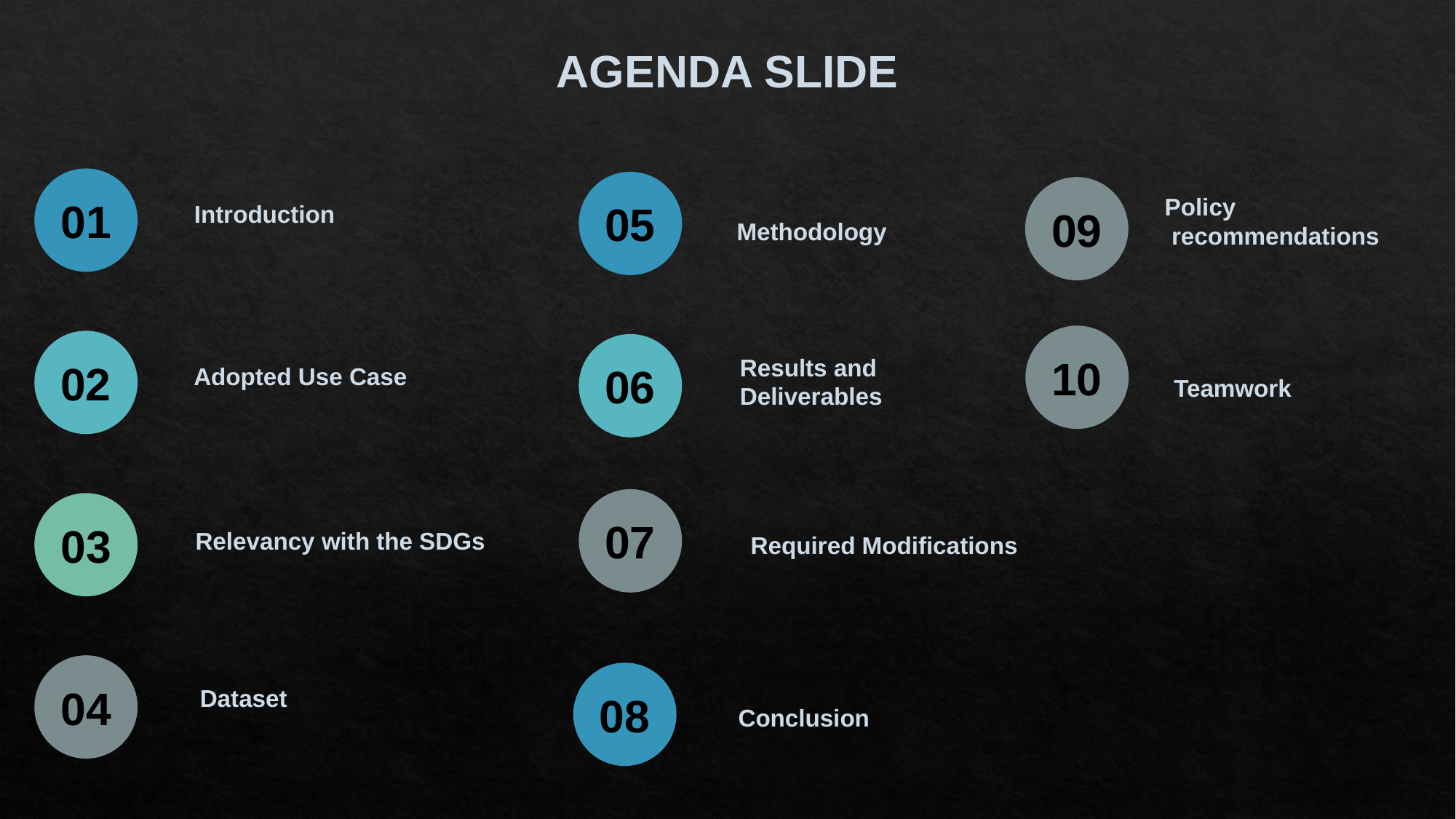

AGENDA SLIDE

Policy
 recommendations
01
05
Introduction
09
Methodology

10
Results and
Deliverables
02
06
Adopted Use Case
Teamwork

07
03
07
Relevancy with the SDGs
Required Modifications

04
Dataset
08
Conclusion